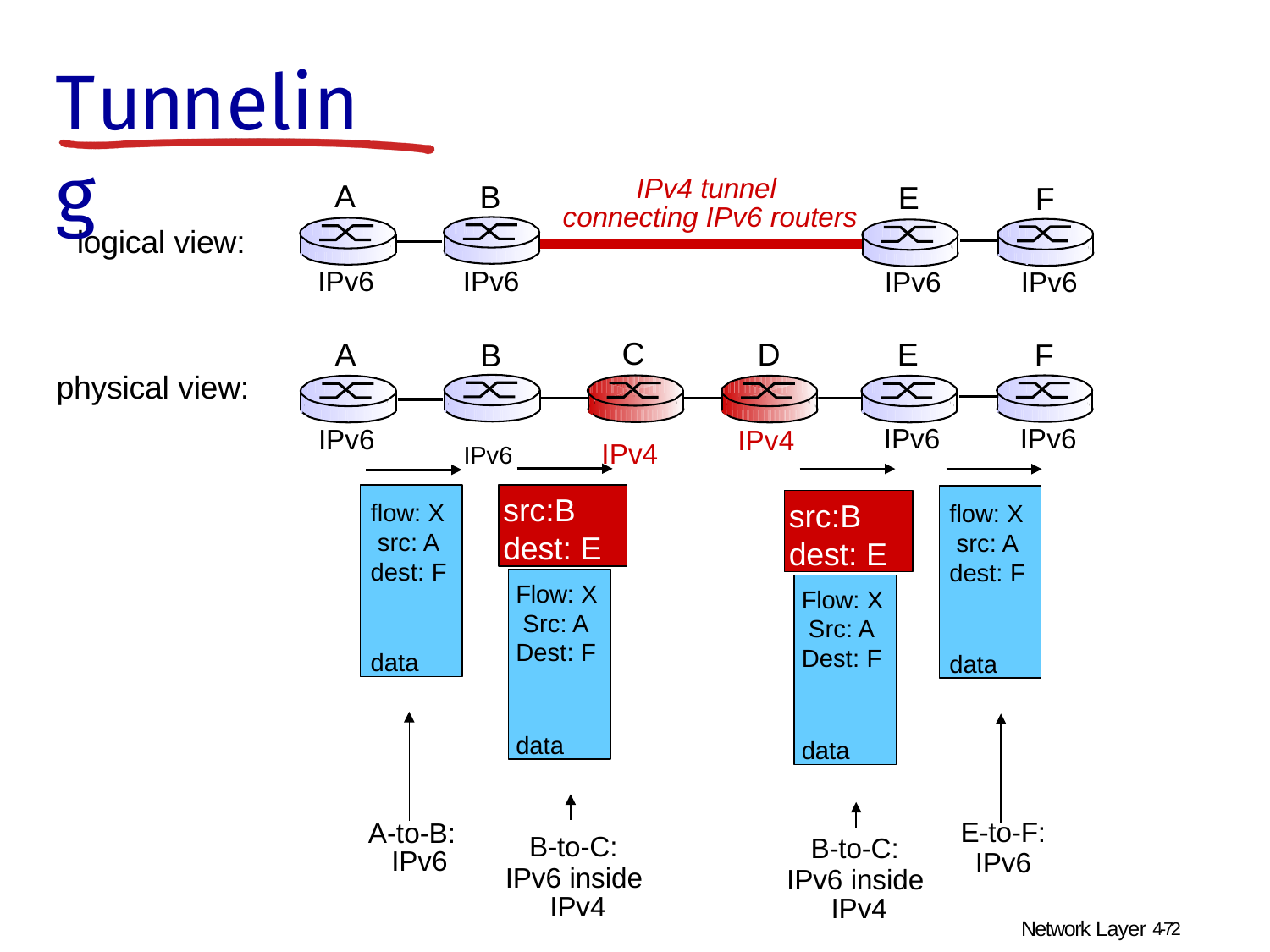

# Tunneling

IPv4 tunnel  connecting IPv6 routers
A
B
E
F

logical view:

IPv6
IPv6
IPv6
IPv6
C
D
A
E
B
F
physical view:

IPv6
IPv6
IPv6
IPv6	IPv4
IPv4

flow: X  src: A  dest: F

data
src:B  dest: E
flow: X  src: A  dest: F

data
src:B  dest: E
Flow: X  Src: A  Dest: F

data
Flow: X  Src: A  Dest: F

data

A-to-B:  IPv6
E-to-F:
IPv6
Network Layer 4-72
B-to-C:
IPv6 inside  IPv4
B-to-C:
IPv6 inside  IPv4